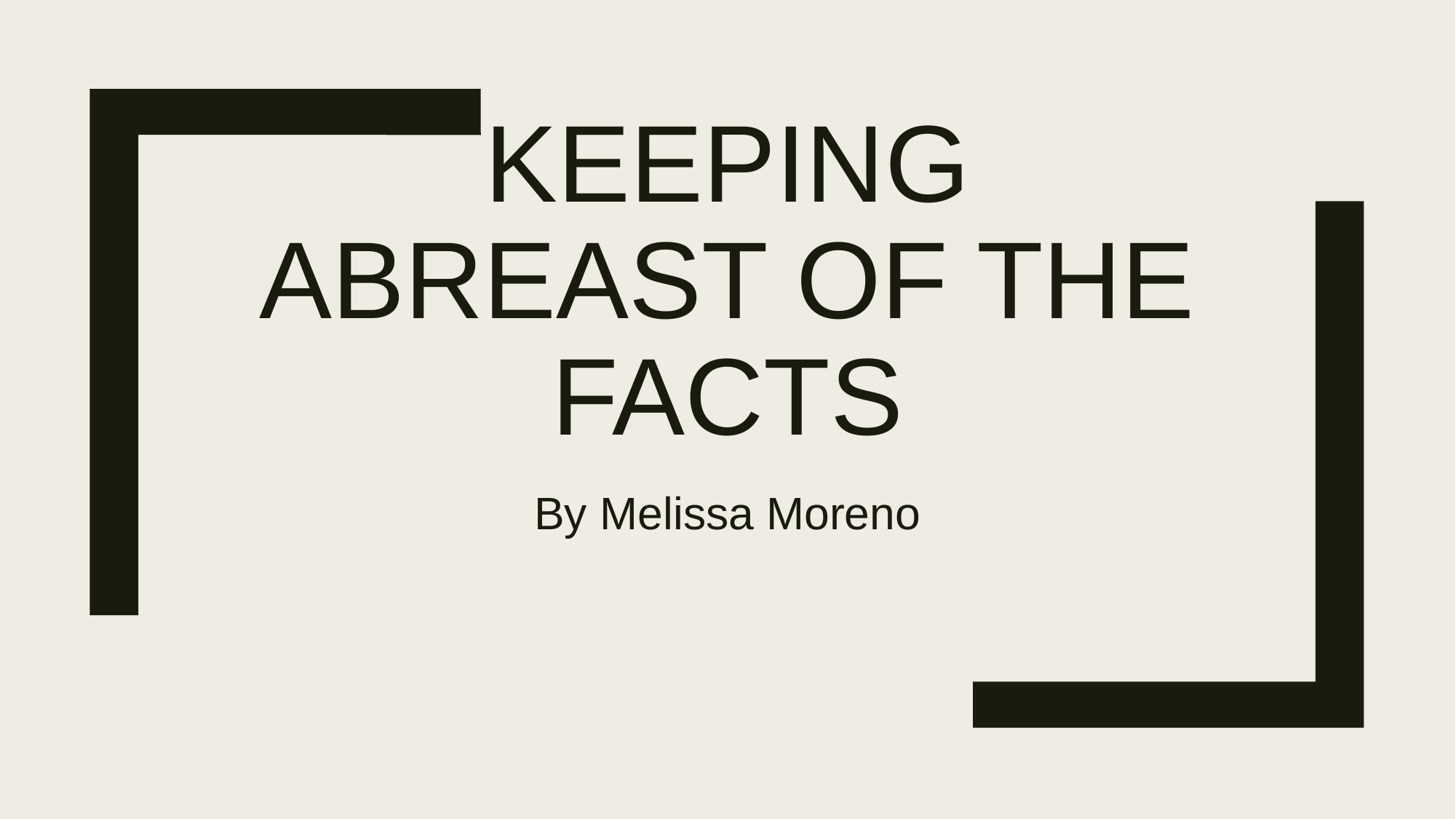

# Keeping abreast of the facts
By Melissa Moreno